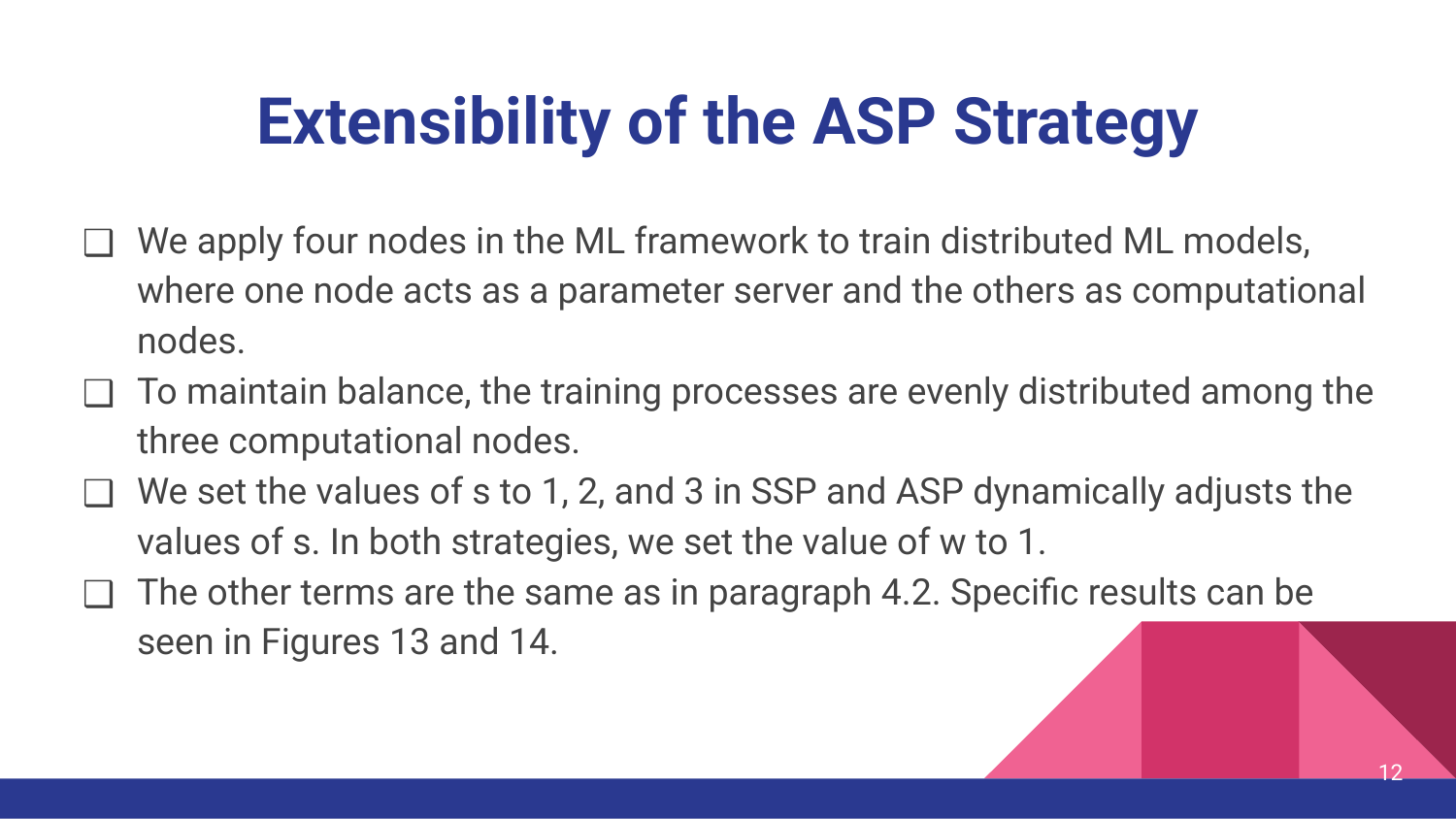

# Extensibility of the ASP Strategy
We apply four nodes in the ML framework to train distributed ML models, where one node acts as a parameter server and the others as computational nodes.
To maintain balance, the training processes are evenly distributed among the three computational nodes.
We set the values ​​of s to 1, 2, and 3 in SSP and ASP dynamically adjusts the values ​​of s. In both strategies, we set the value of w to 1.
The other terms are the same as in paragraph 4.2. Specific results can be seen in Figures 13 and 14.
12